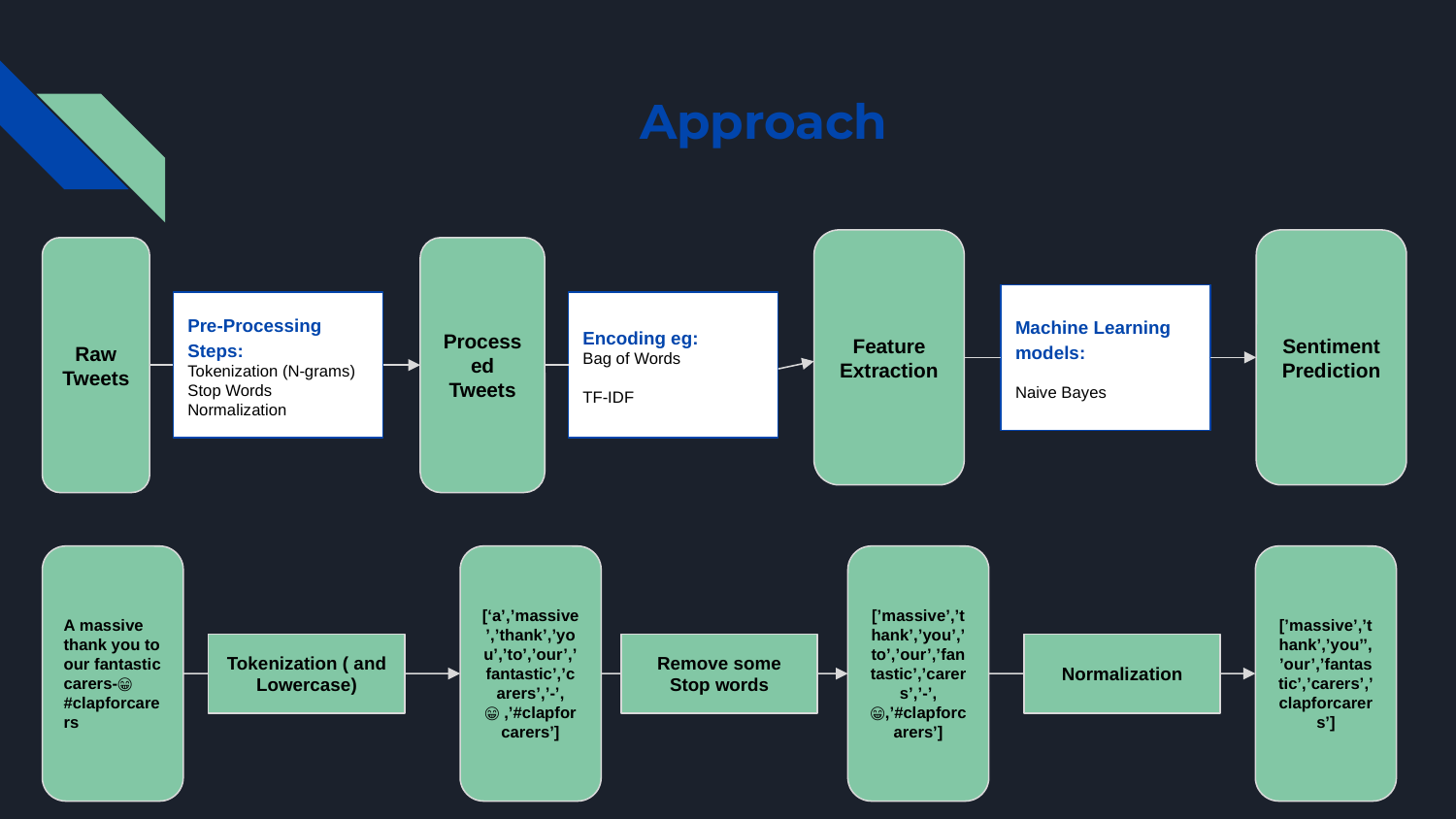

# Approach
Feature Extraction
Sentiment Prediction
Raw Tweets
Processed Tweets
Machine Learning models:

Naive Bayes
Pre-Processing Steps:
Tokenization (N-grams)
Stop Words
Normalization
Encoding eg:
Bag of Words

TF-IDF
A massive thank you to our fantastic carers-😁
#clapforcarers
[‘a’,’massive’,’thank’,’you’,’to’,’our’,’fantastic’,’carers’,’-’,😁 ,’#clapforcarers’]
[’massive’,’thank’,’you’,’to’,’our’,’fantastic’,’carers’,’-’, 😁,’#clapforcarers’]
[’massive’,’thank’,’you’’,’our’,’fantastic’,’carers’,’clapforcarers’]
Tokenization ( and Lowercase)
Remove some Stop words
Normalization